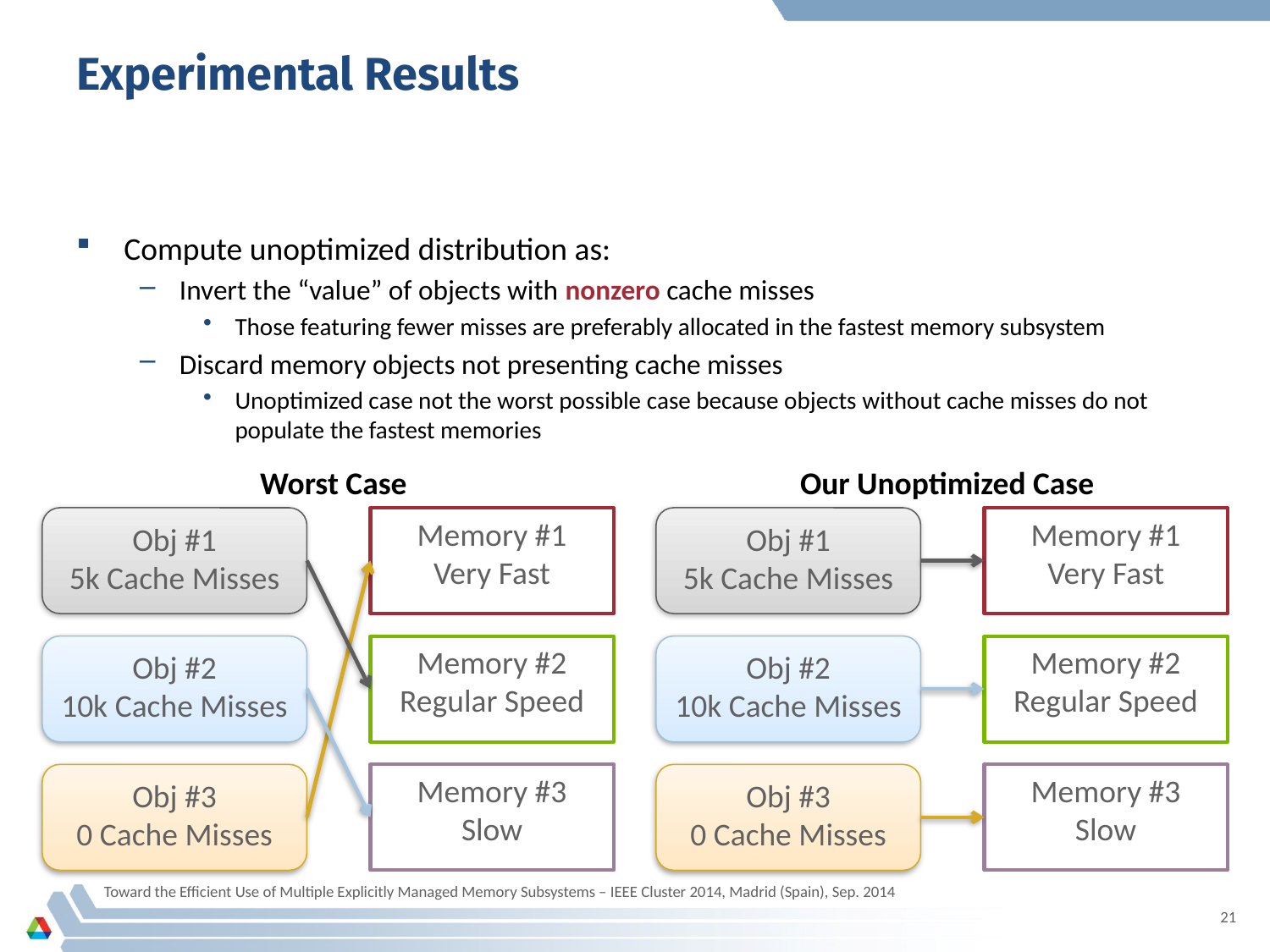

# Experimental Results
Compute unoptimized distribution as:
Invert the “value” of objects with nonzero cache misses
Those featuring fewer misses are preferably allocated in the fastest memory subsystem
Discard memory objects not presenting cache misses
Unoptimized case not the worst possible case because objects without cache misses do not populate the fastest memories

Worst Case
Our Unoptimized Case
Obj #1
5k Cache Misses
Memory #1
Very Fast
Obj #1
5k Cache Misses
Memory #1
Very Fast
Obj #2
10k Cache Misses
Memory #2
Regular Speed
Obj #2
10k Cache Misses
Memory #2
Regular Speed
Obj #3
0 Cache Misses
Memory #3
Slow
Obj #3
0 Cache Misses
Memory #3
Slow
Toward the Efficient Use of Multiple Explicitly Managed Memory Subsystems – IEEE Cluster 2014, Madrid (Spain), Sep. 2014
21